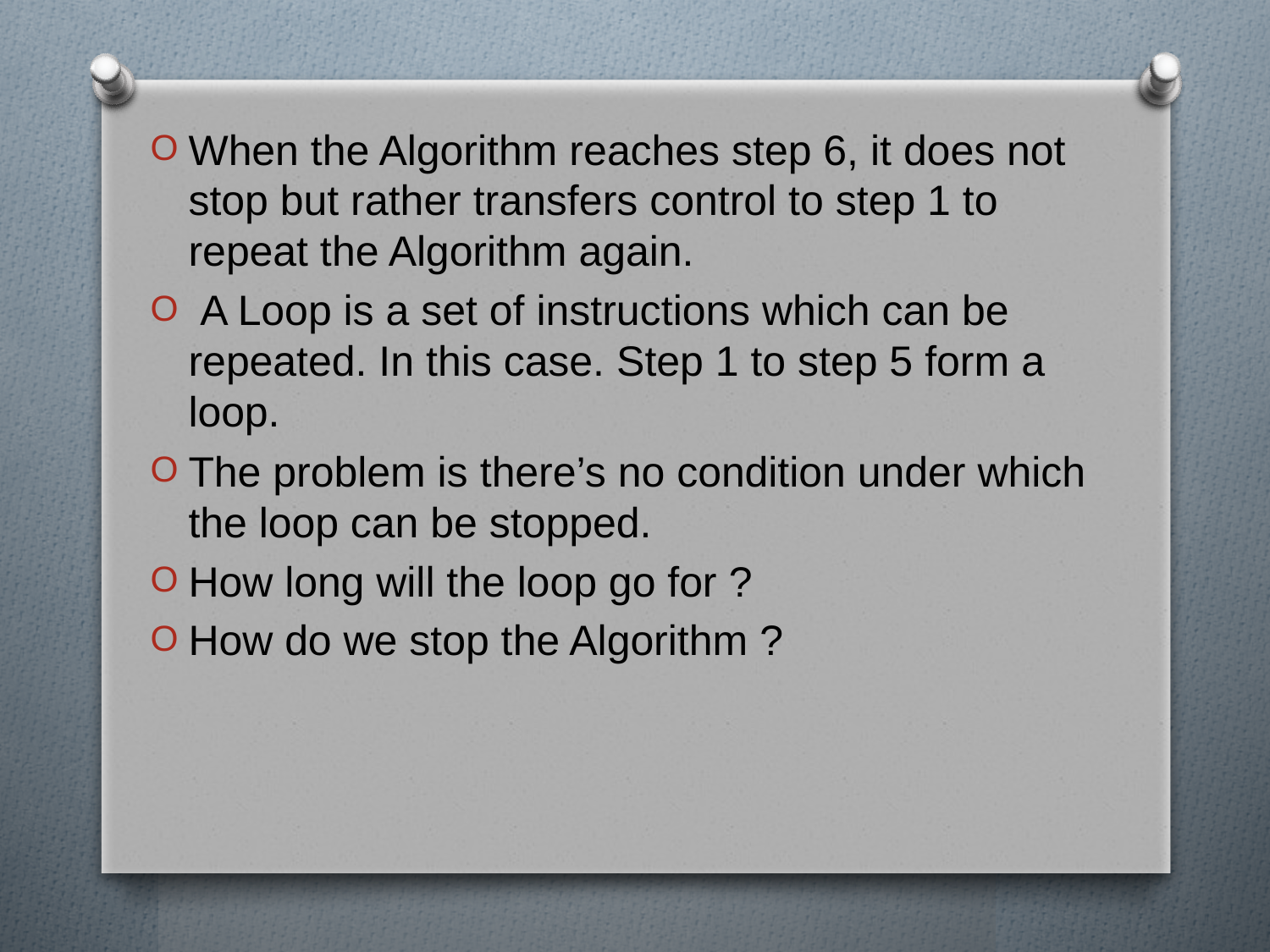

When the Algorithm reaches step 6, it does not stop but rather transfers control to step 1 to repeat the Algorithm again.
 A Loop is a set of instructions which can be repeated. In this case. Step 1 to step 5 form a loop.
The problem is there’s no condition under which the loop can be stopped.
How long will the loop go for ?
How do we stop the Algorithm ?